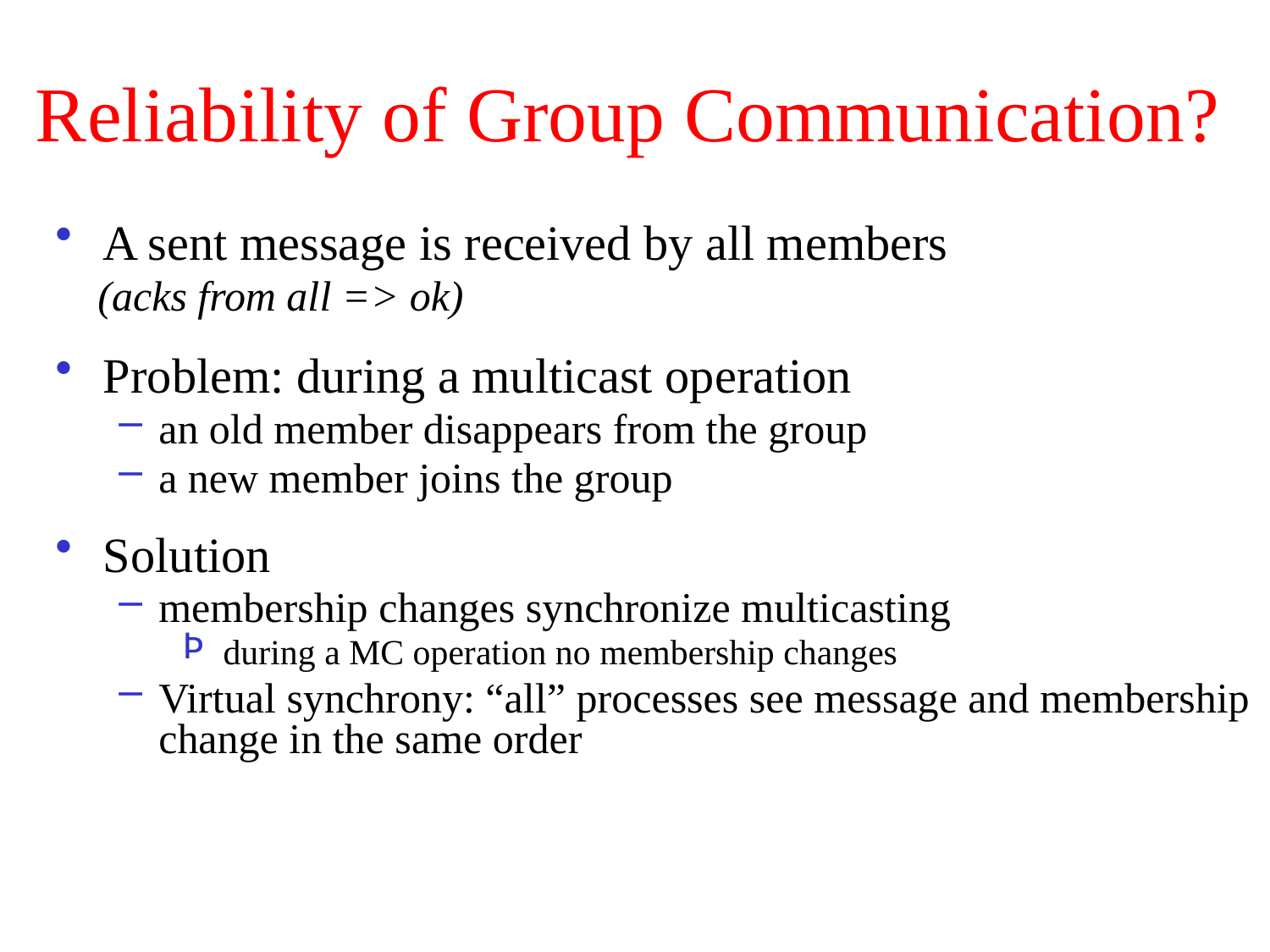

# Reliability of Group Communication?
A sent message is received by all members
    (acks from all => ok)
Problem: during a multicast operation
an old member disappears from the group
a new member joins the group
Solution
membership changes synchronize multicasting
 during a MC operation no membership changes
Virtual synchrony: “all” processes see message and membership change in the same order